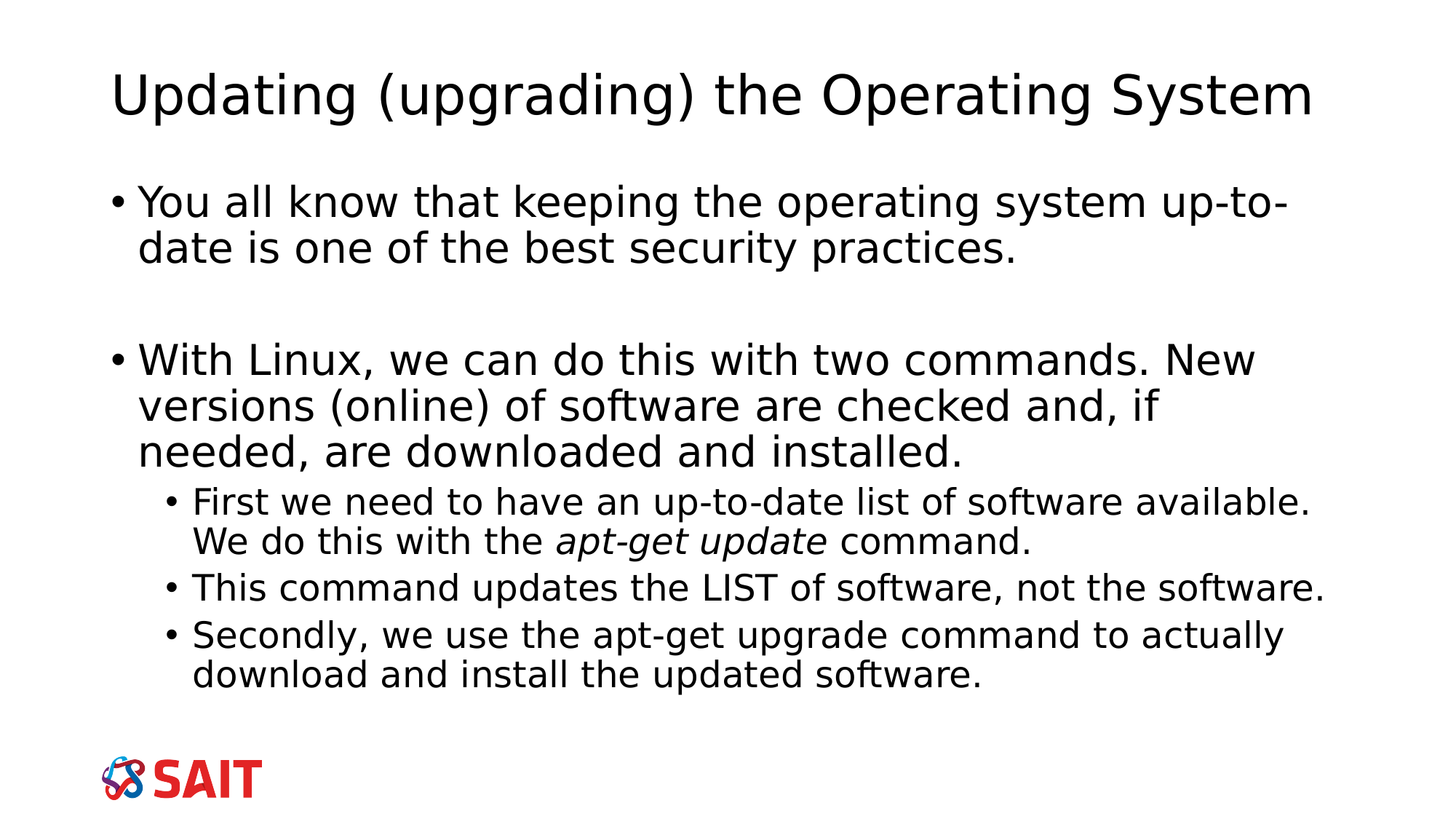

# Updating (upgrading) the Operating System
You all know that keeping the operating system up-to-date is one of the best security practices.
With Linux, we can do this with two commands. New versions (online) of software are checked and, if needed, are downloaded and installed.
First we need to have an up-to-date list of software available. We do this with the apt-get update command.
This command updates the LIST of software, not the software.
Secondly, we use the apt-get upgrade command to actually download and install the updated software.